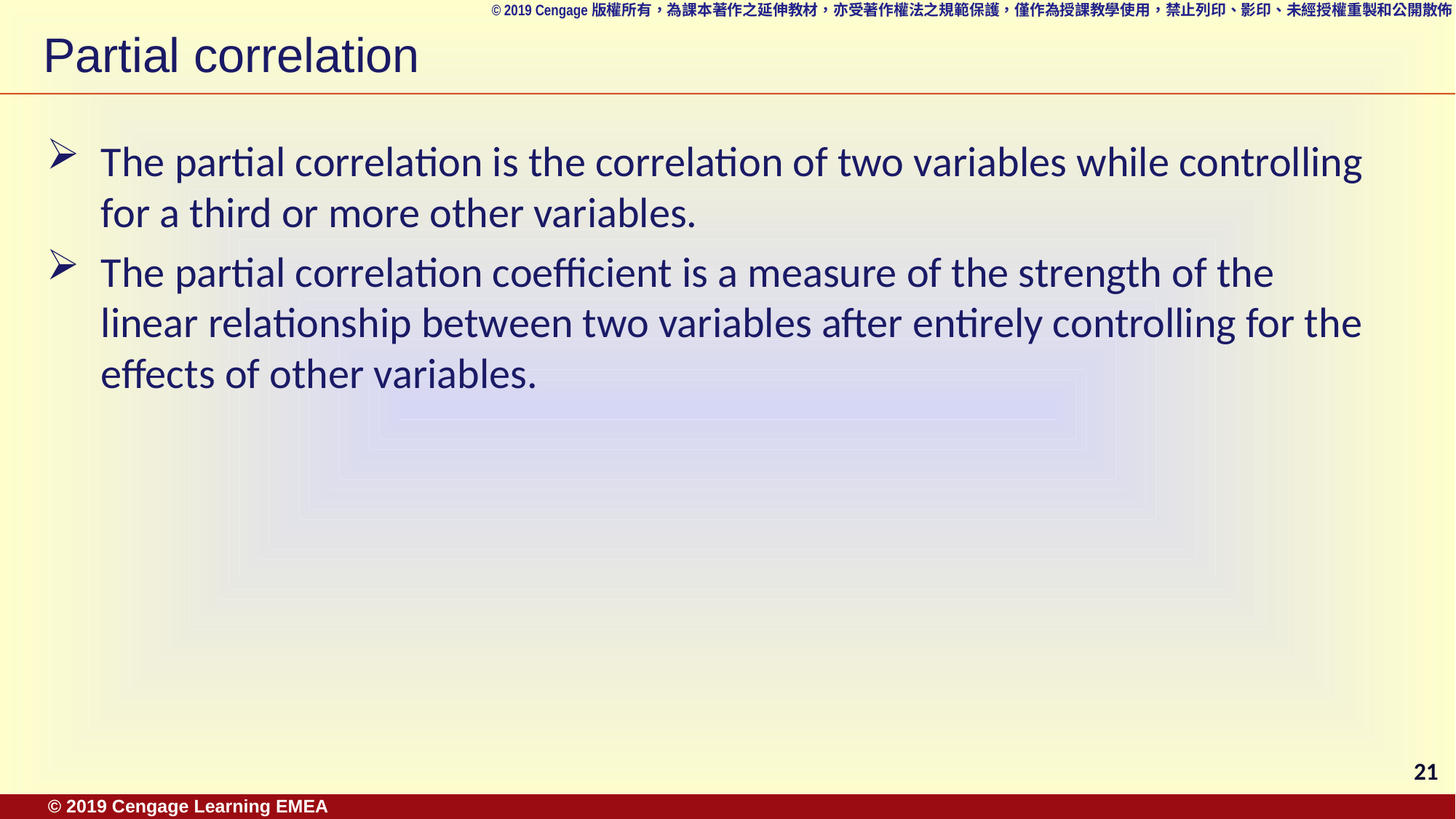

# Partial correlation
The partial correlation is the correlation of two variables while controlling for a third or more other variables.
The partial correlation coefficient is a measure of the strength of the linear relationship between two variables after entirely controlling for the effects of other variables.

21
© 2019 Cengage Learning EMEA